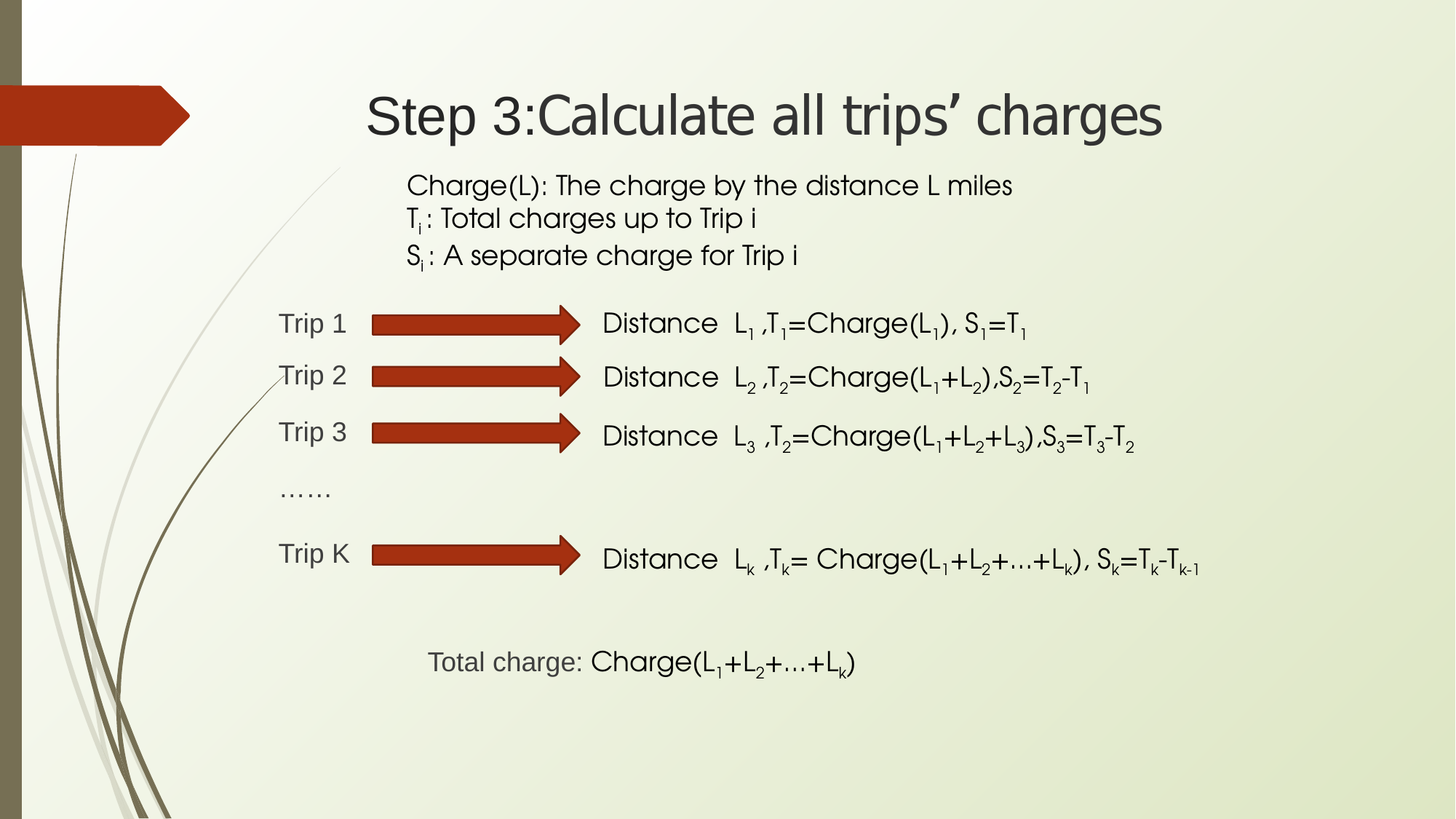

# Step 3:Calculate all trips’ charges
Charge(L): The charge by the distance L miles
Ti : Total charges up to Trip i
Si : A separate charge for Trip i
Trip 1
Distance  L1 ,T1=Charge(L1), S1=T1

Trip 2
Distance  L2 ,T2=Charge(L1+L2),S2=T2-T1

Trip 3
Distance  L3 ,T2=Charge(L1+L2+L3),S3=T3-T2

……
Trip K

Distance  Lk ,Tk= Charge(L1+L2+…+Lk), Sk=Tk-Tk-1
Total charge: Charge(L1+L2+…+Lk)